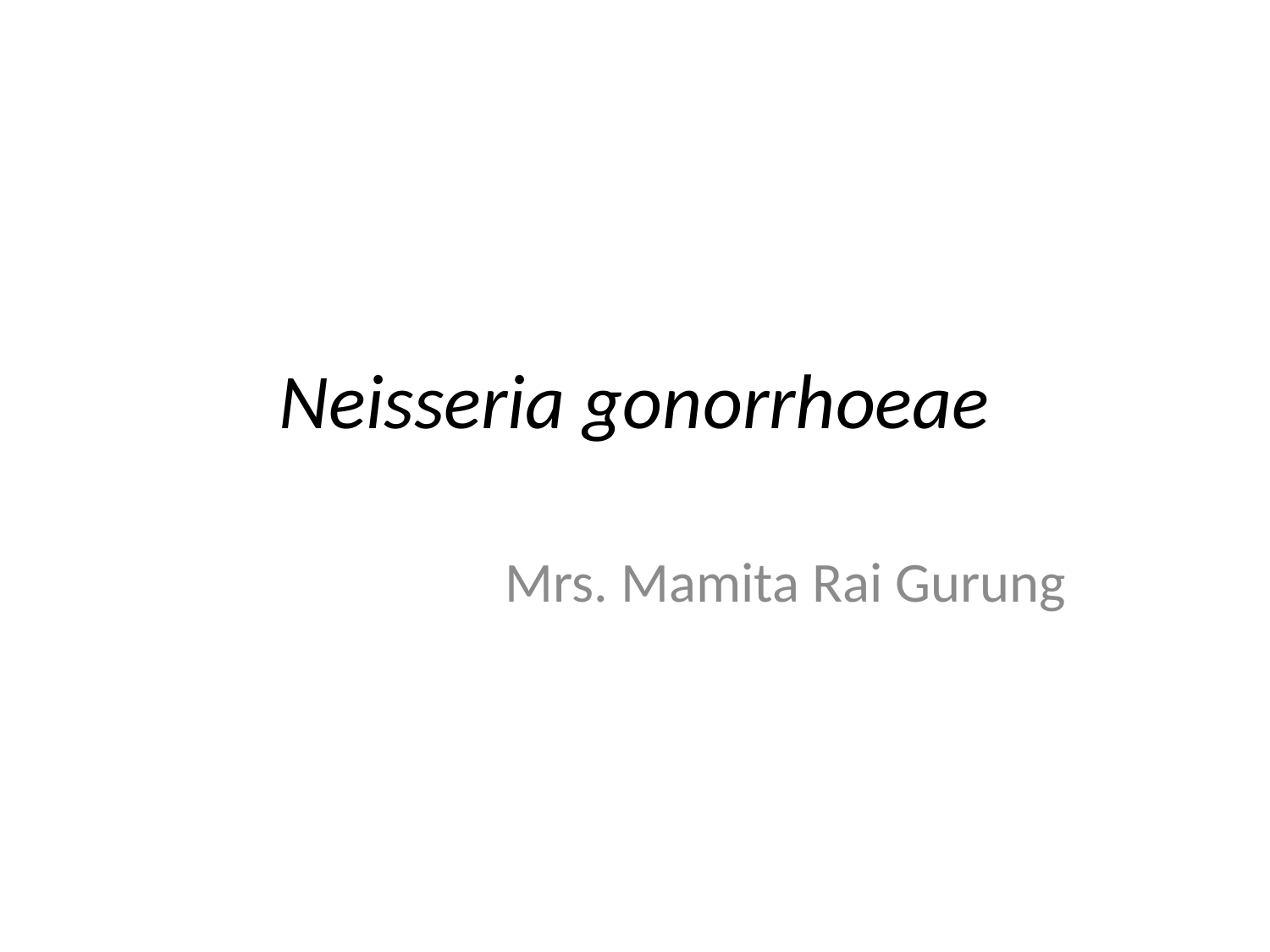

# Neisseria gonorrhoeae
Mrs. Mamita Rai Gurung